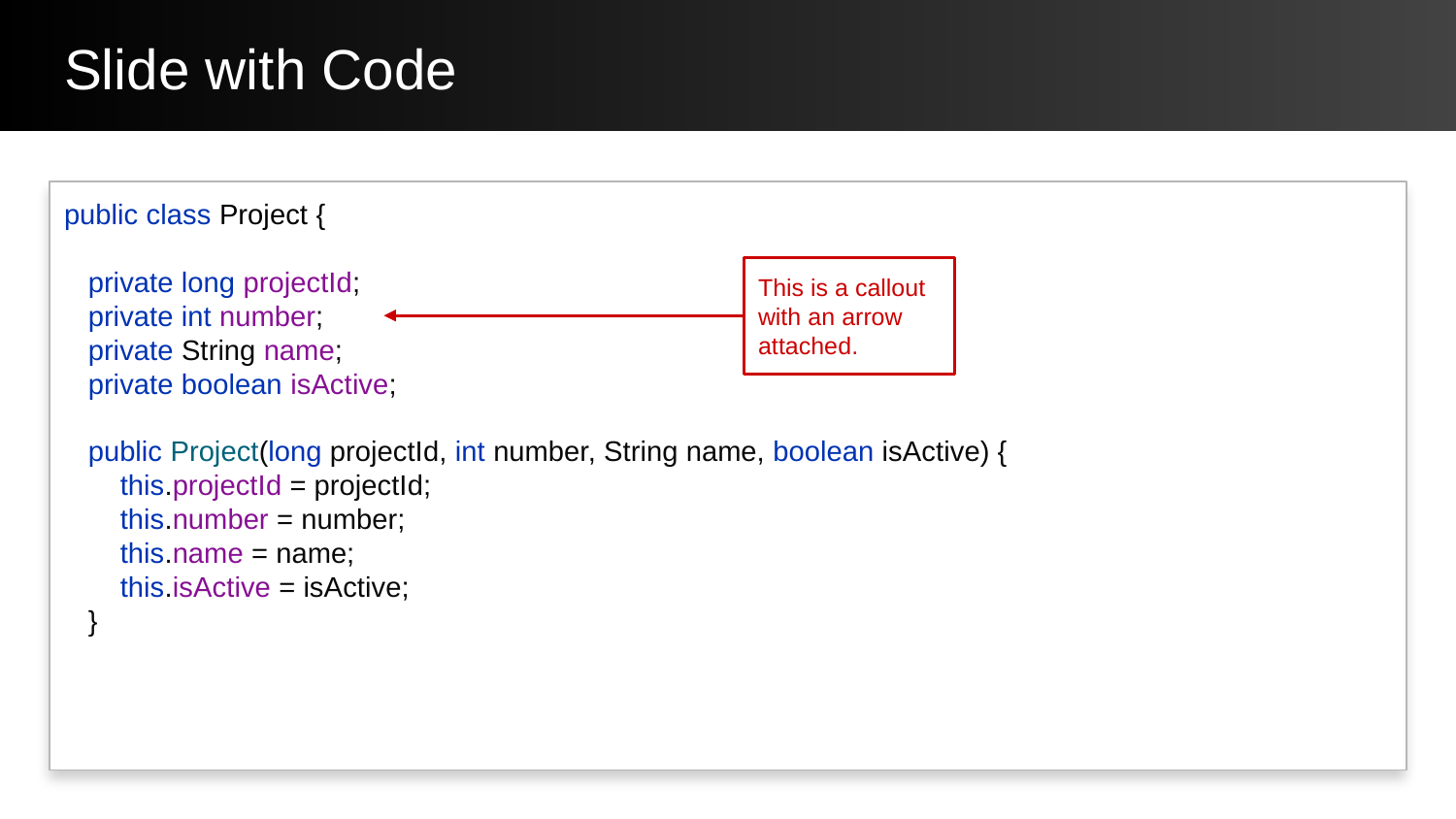

# Slide with Code
public class Project {

   private long projectId;
   private int number;
   private String name;
   private boolean isActive;

   public Project(long projectId, int number, String name, boolean isActive) {
       this.projectId = projectId;
       this.number = number;
       this.name = name;
       this.isActive = isActive;
   }
This is a callout with an arrow attached.